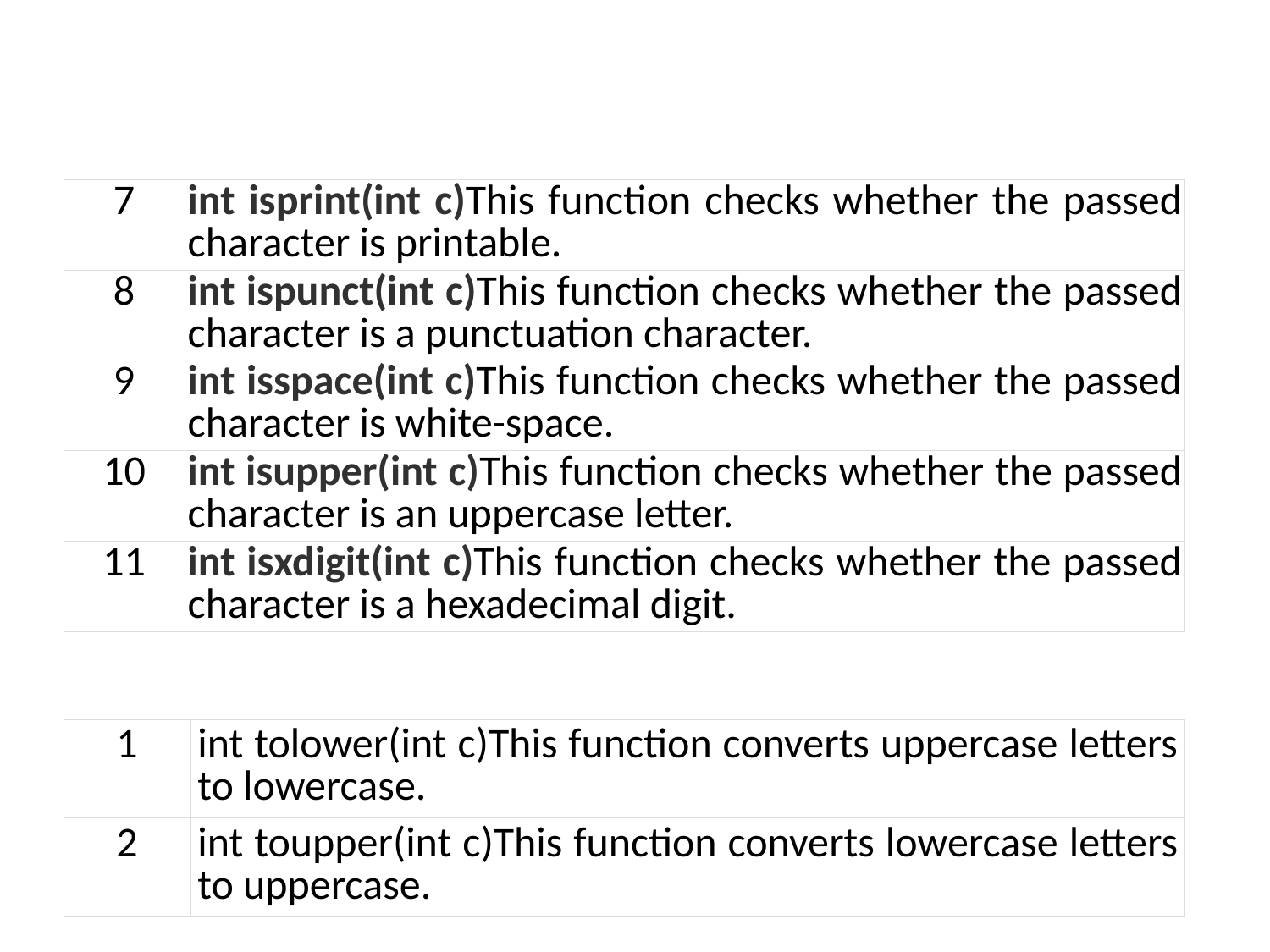

#
| 7 | int isprint(int c)This function checks whether the passed character is printable. |
| --- | --- |
| 8 | int ispunct(int c)This function checks whether the passed character is a punctuation character. |
| 9 | int isspace(int c)This function checks whether the passed character is white-space. |
| 10 | int isupper(int c)This function checks whether the passed character is an uppercase letter. |
| 11 | int isxdigit(int c)This function checks whether the passed character is a hexadecimal digit. |
| 1 | int tolower(int c)This function converts uppercase letters to lowercase. |
| --- | --- |
| 2 | int toupper(int c)This function converts lowercase letters to uppercase. |